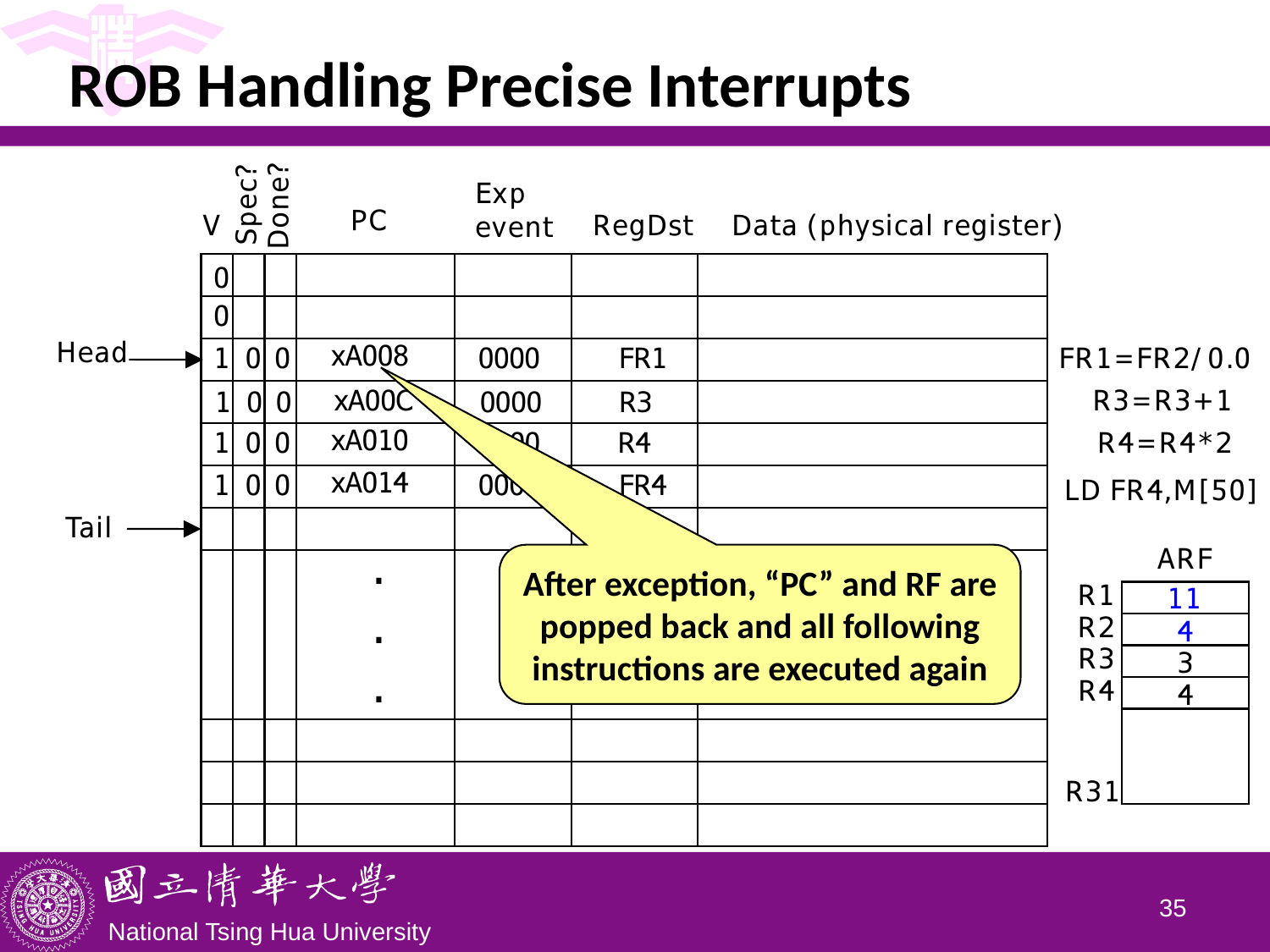

# ROB Handling Precise Interrupts
Exp
event
Spec?
Done?
PC
V
RegDst
Data (physical register)

.
.
.
.
.
.

0
0
Head

xA008
1
0
0
0000
FR1
FR1=FR2/0.0
xA00C
R3=R3+1
1
0
0
0000
R3
xA010
1
0
0
0000
R4
   R4=R4*2
xA014
1
0
0
0000
FR4
  LD FR4,M[50]
Tail

ARF
After exception, “PC” and RF are popped back and all following instructions are executed again
R1
1
11
R2
4
1

R3
3
1

R4
4
1

1

R31
35